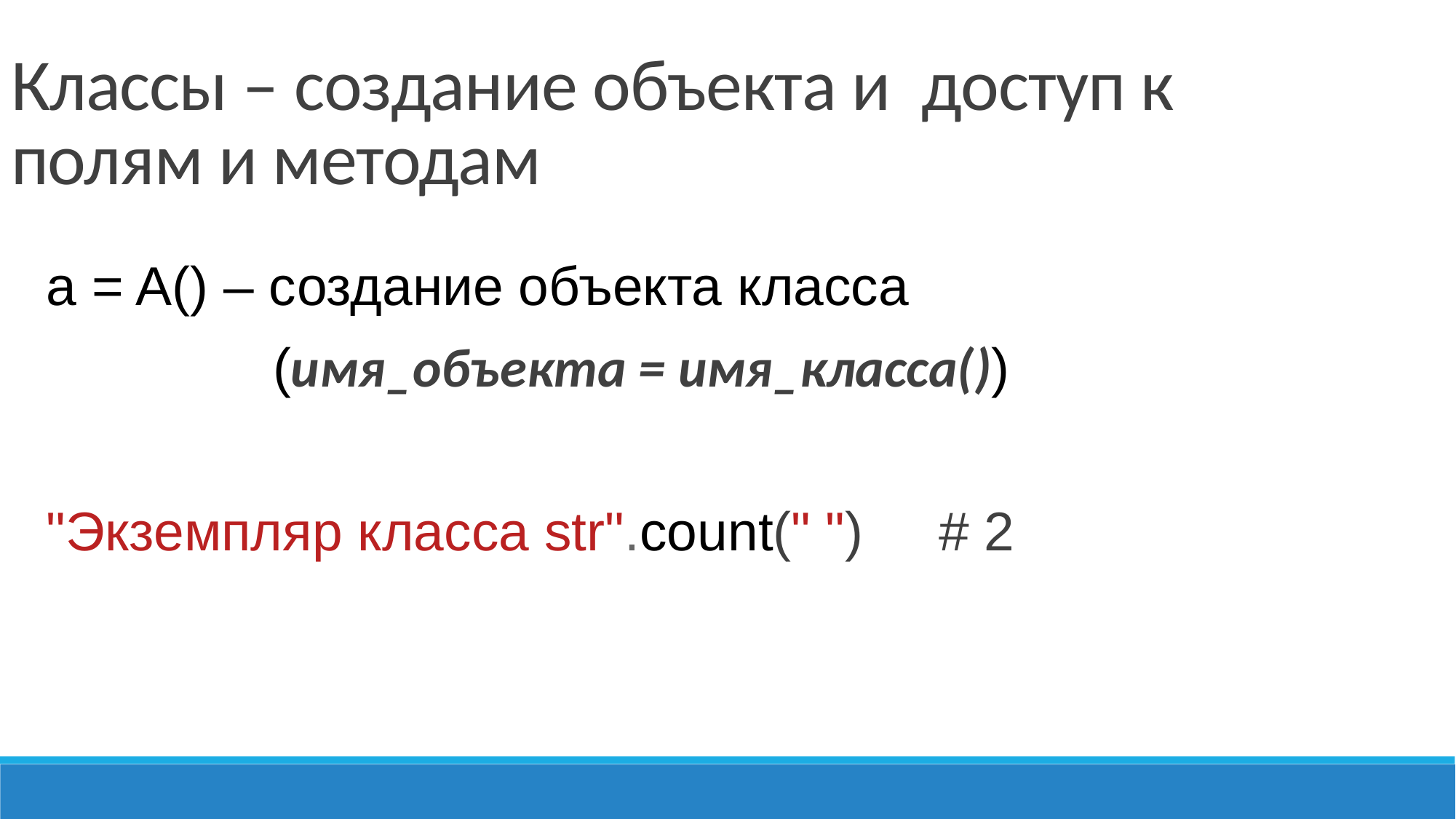

Классы – создание объекта и  доступ к полям и методам
a = A() – создание объекта класса
               (имя_объекта = имя_класса())

"Экземпляр класса str".count(" ")     # 2